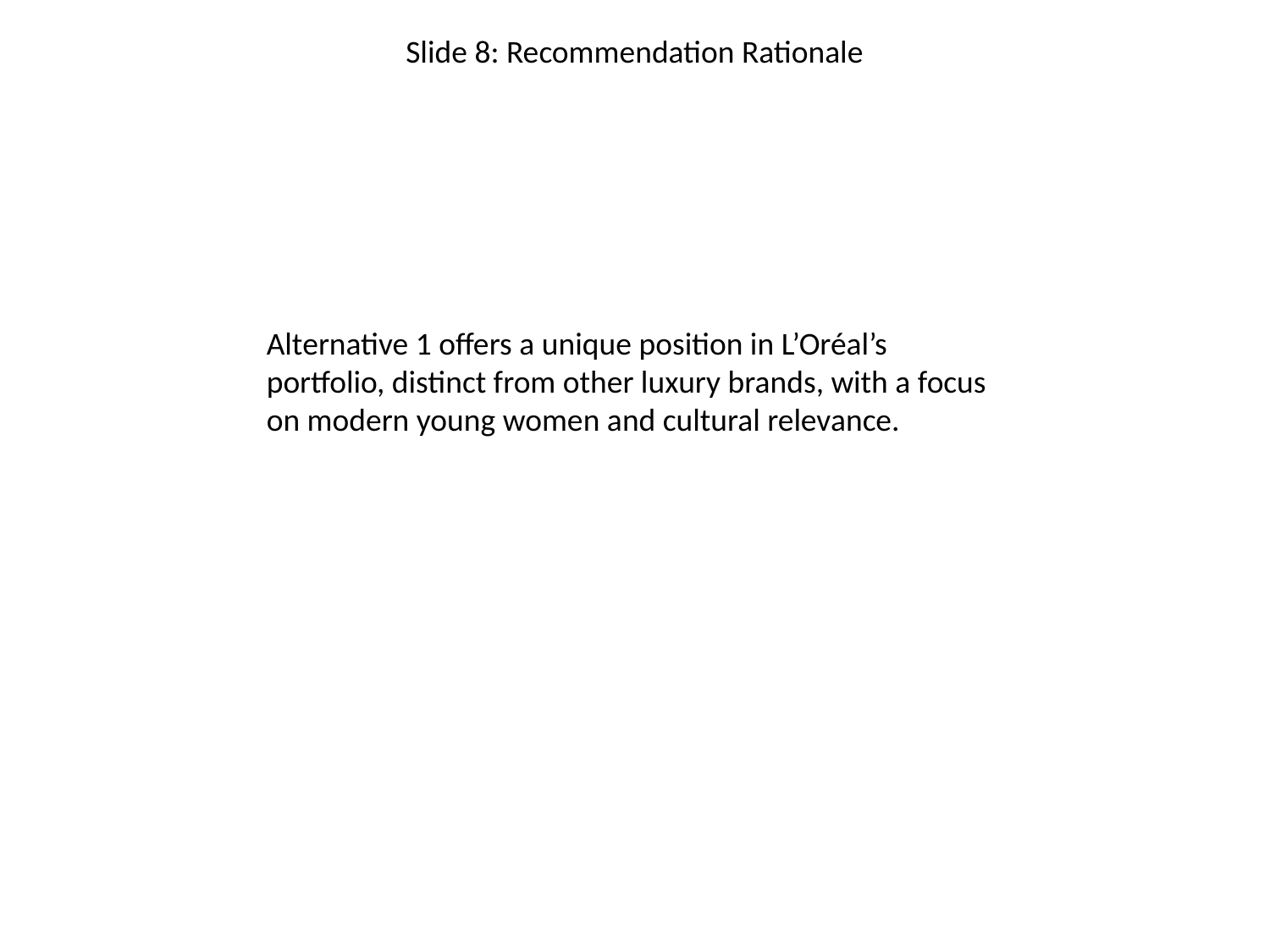

Slide 8: Recommendation Rationale
Alternative 1 offers a unique position in L’Oréal’s portfolio, distinct from other luxury brands, with a focus on modern young women and cultural relevance.